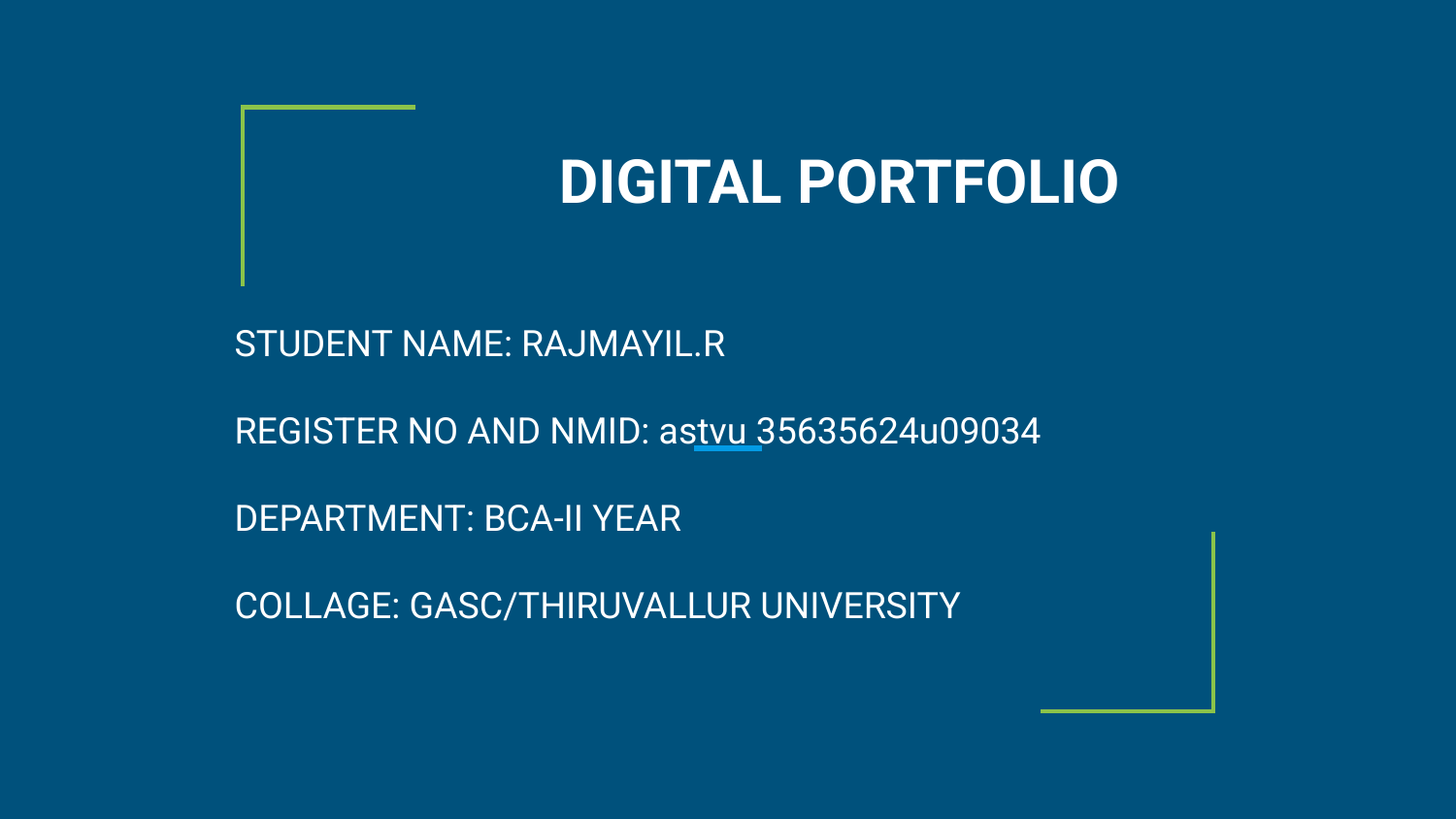

DIGITAL PORTFOLIO
STUDENT NAME: RAJMAYIL.R

REGISTER NO AND NMID: astvu 35635624u09034

DEPARTMENT: BCA-II YEAR

COLLAGE: GASC/THIRUVALLUR UNIVERSITY